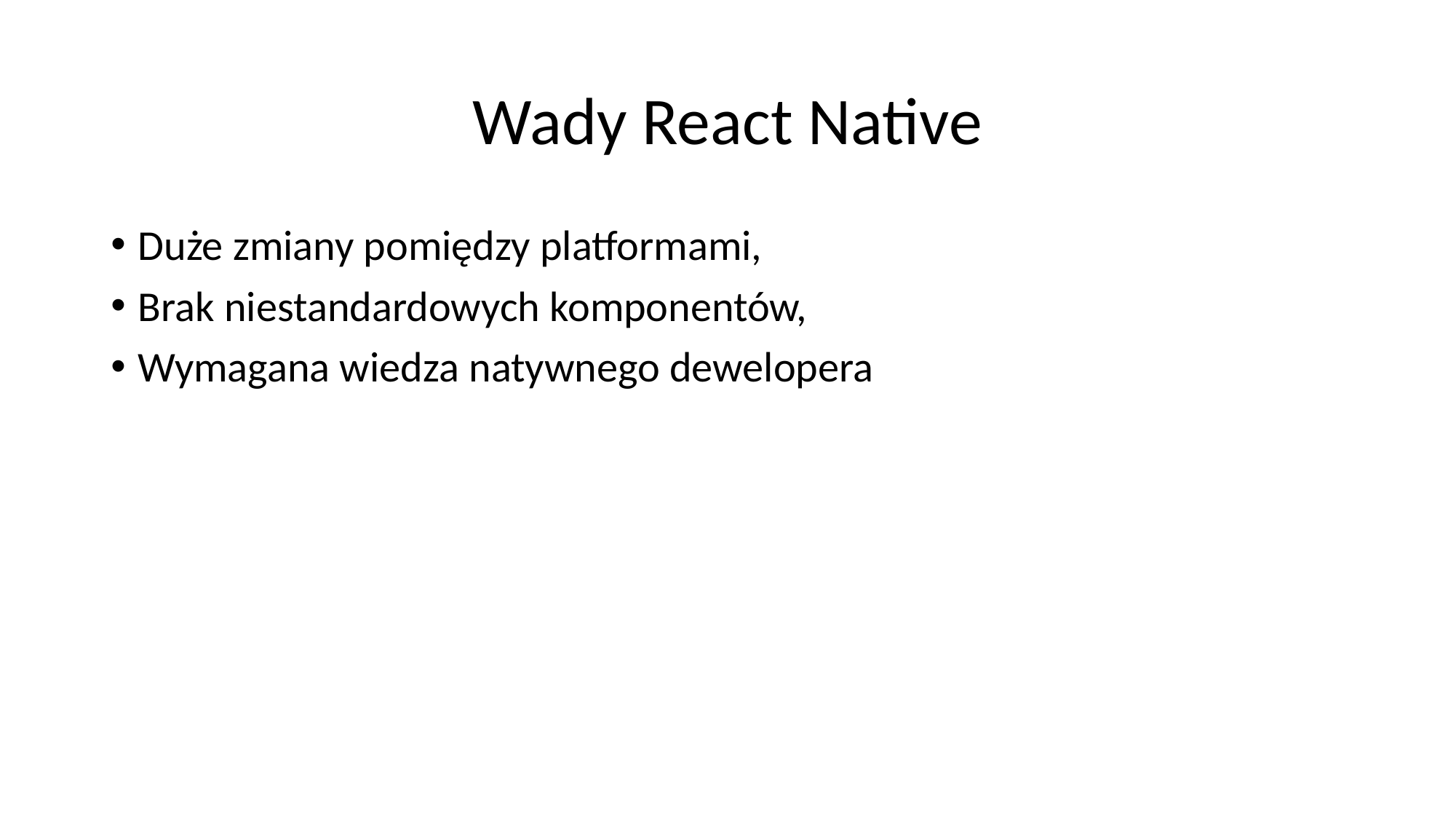

# Wady React Native
Duże zmiany pomiędzy platformami,
Brak niestandardowych komponentów,
Wymagana wiedza natywnego dewelopera